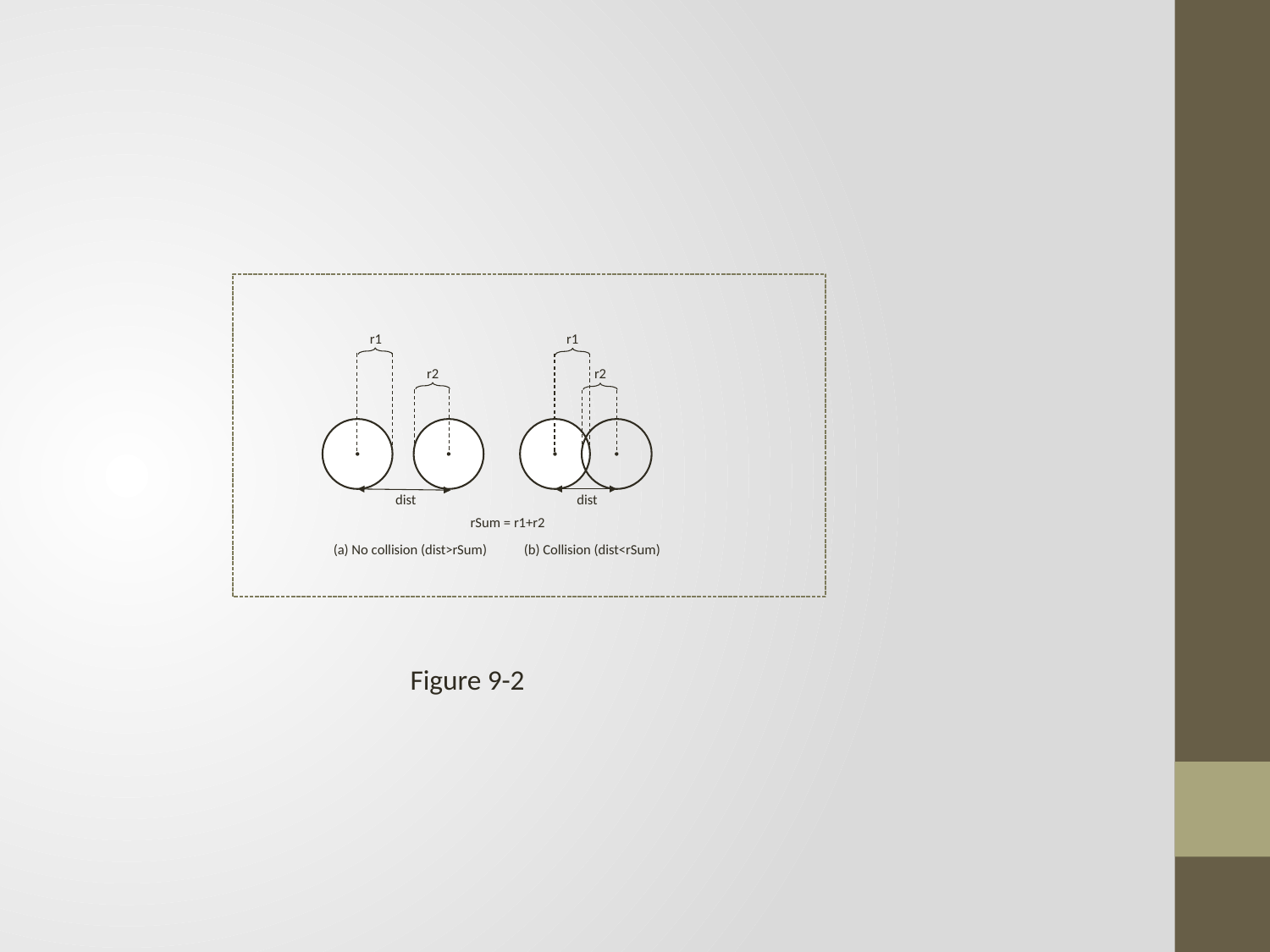

r1
r1

r2
r2

dist
dist
rSum = r1+r2
(a) No collision (dist>rSum)
(b) Collision (dist<rSum)
Figure 9-2